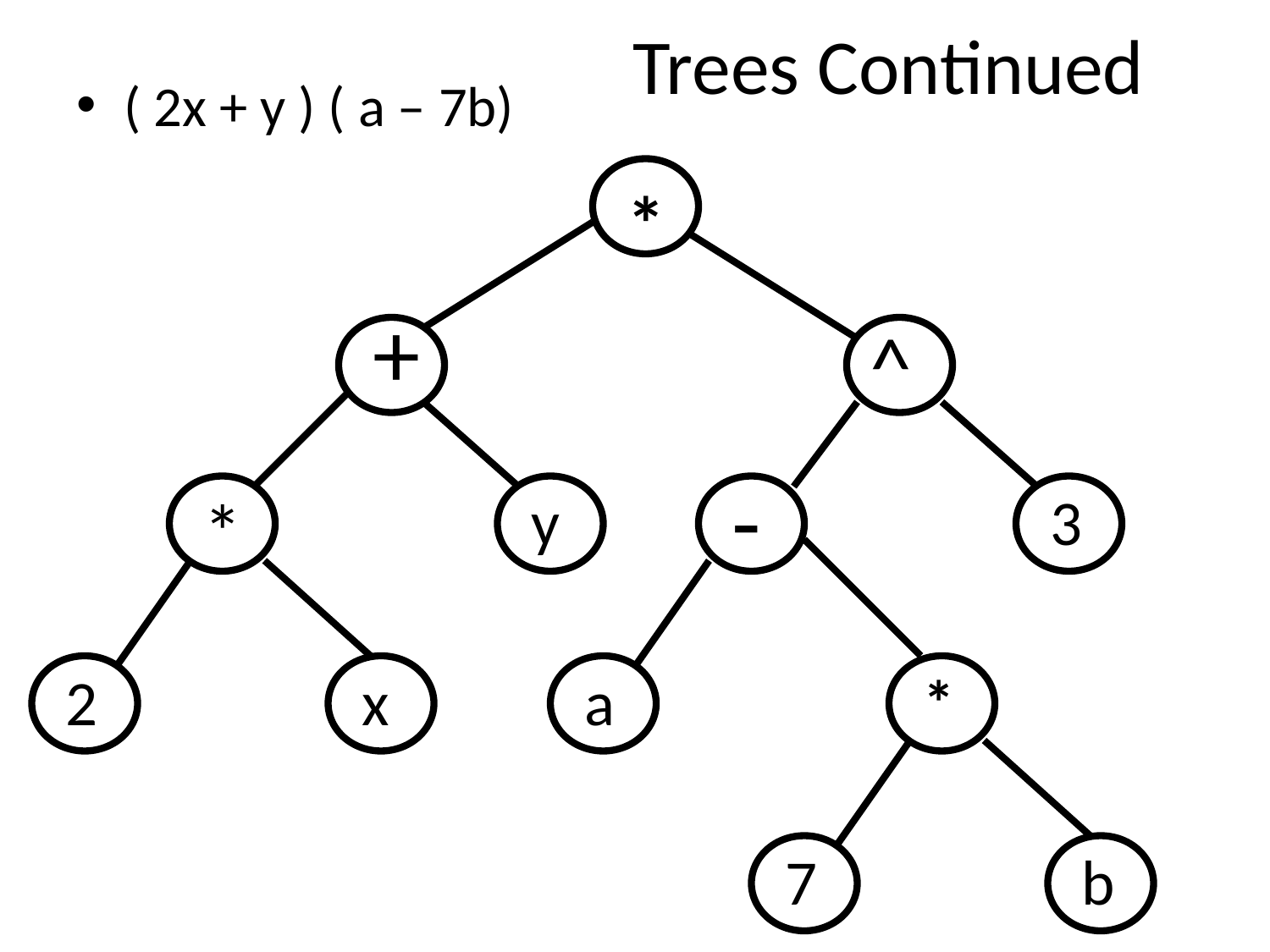

# Trees Continued
( 2x + y ) ( a – 7b)

*

+

^

-

y

3

*

2

x

a

*

7

b